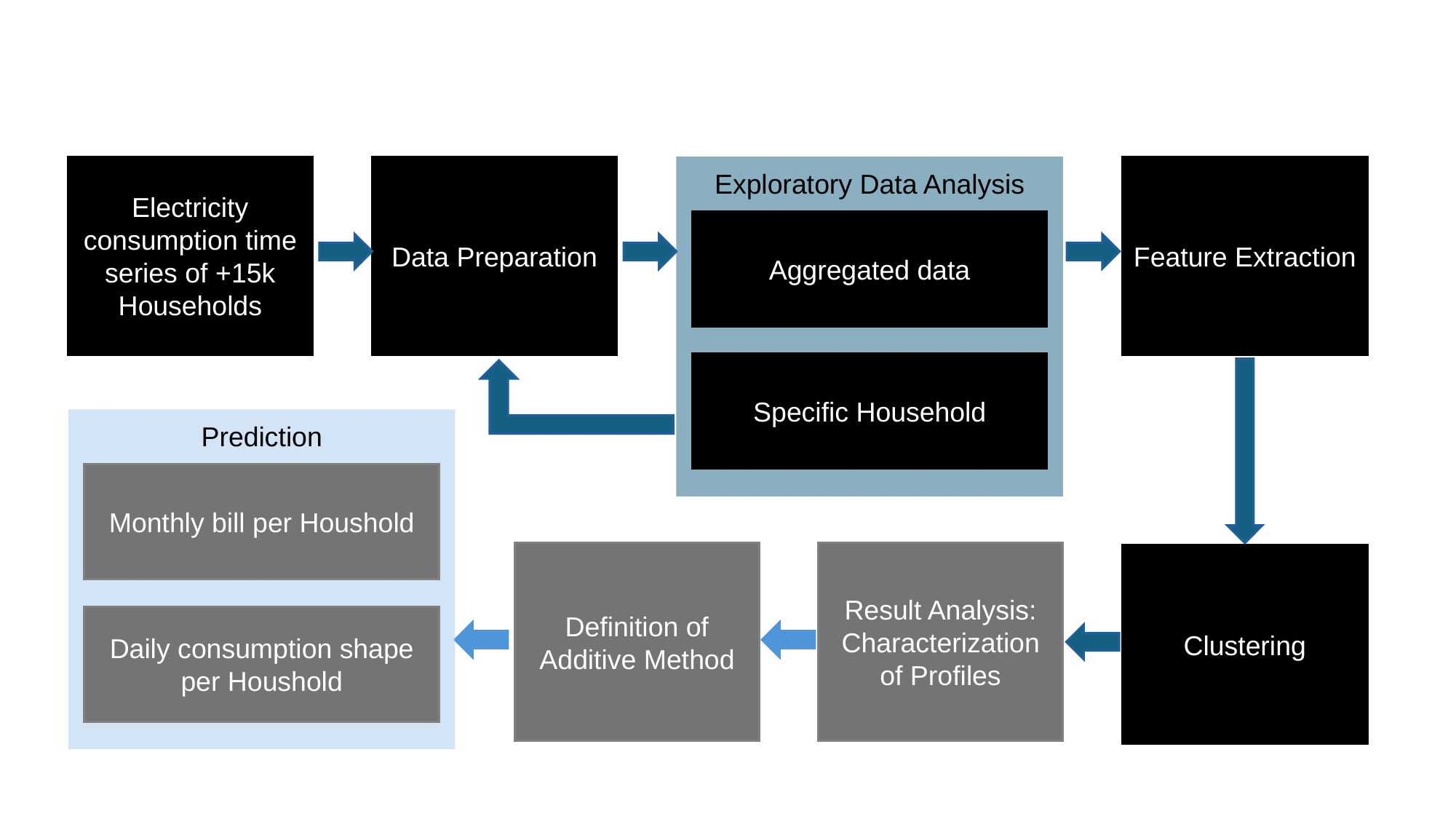

Electricity consumption time series of +15k Households
Data Preparation

Feature Extraction
Exploratory Data Analysis
Aggregated data

Specific Household

Prediction

Monthly bill per Houshold
Definition of Additive Method
Result Analysis:
Characterization of Profiles
Clustering
Daily consumption shape per Houshold